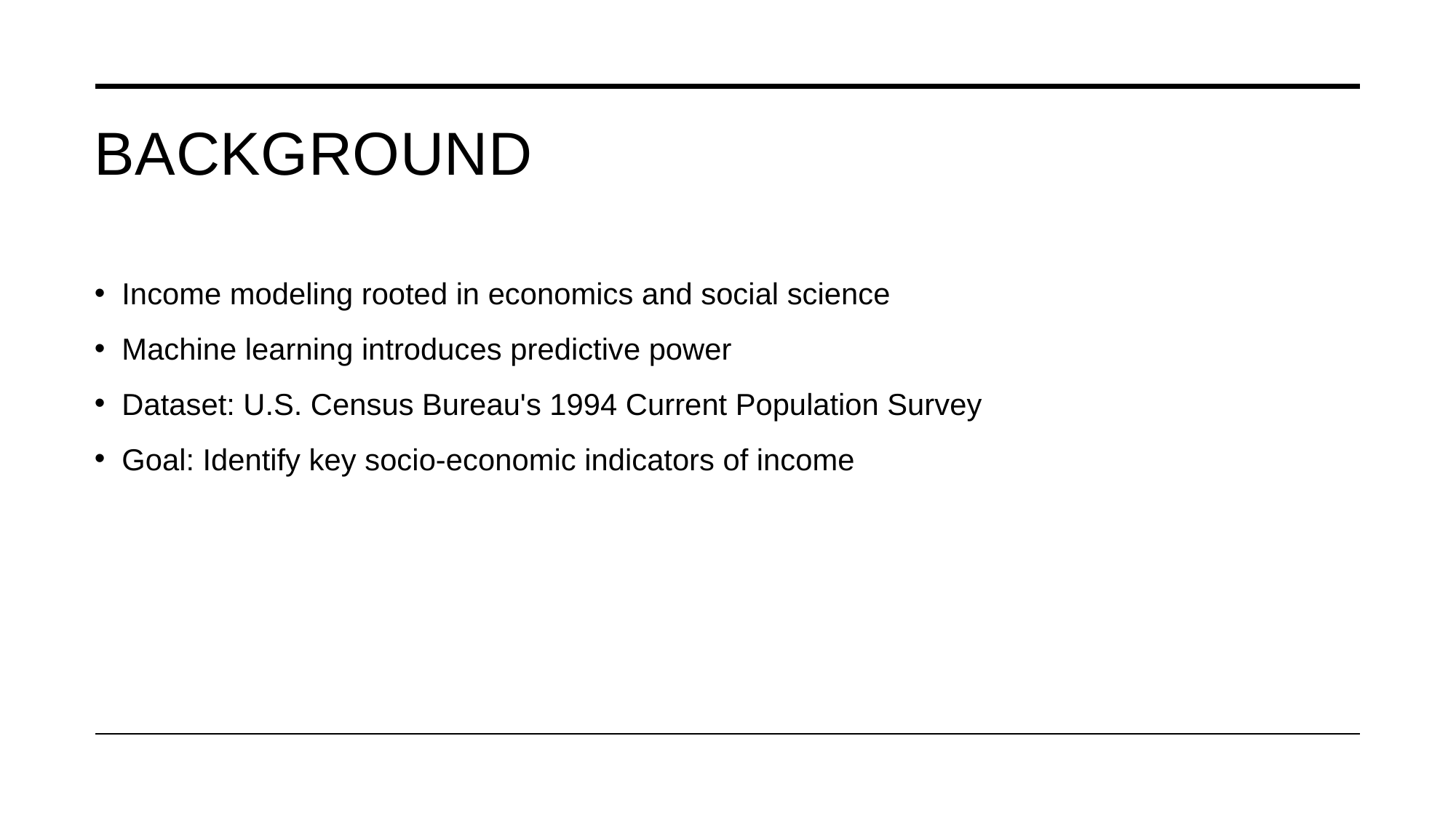

# Background
Income modeling rooted in economics and social science
Machine learning introduces predictive power
Dataset: U.S. Census Bureau's 1994 Current Population Survey
Goal: Identify key socio-economic indicators of income